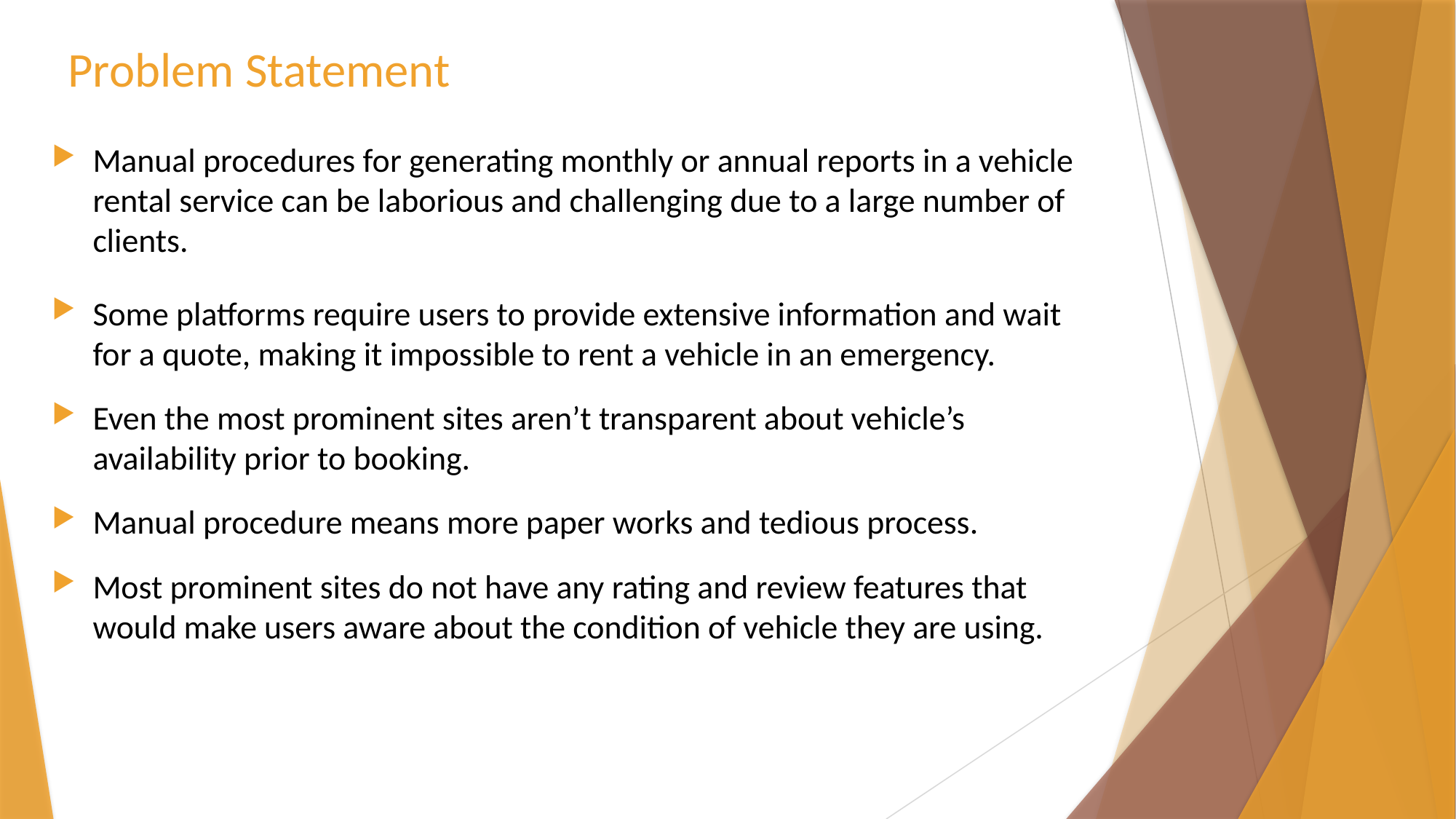

# Problem Statement
Manual procedures for generating monthly or annual reports in a vehicle rental service can be laborious and challenging due to a large number of clients.
Some platforms require users to provide extensive information and wait for a quote, making it impossible to rent a vehicle in an emergency.
Even the most prominent sites aren’t transparent about vehicle’s availability prior to booking.
Manual procedure means more paper works and tedious process.
Most prominent sites do not have any rating and review features that would make users aware about the condition of vehicle they are using.